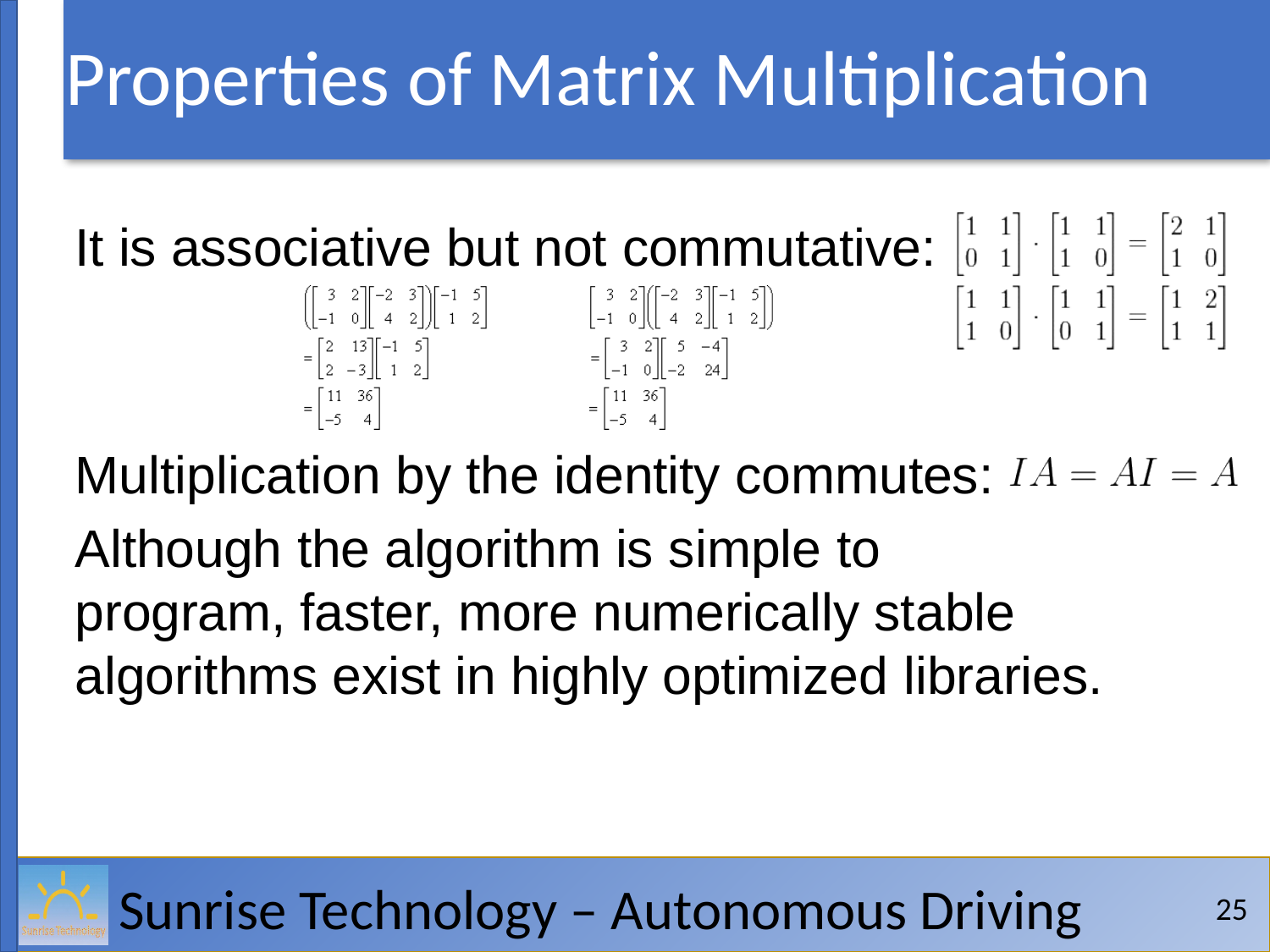

# Properties of Matrix Multiplication
It is associative but not commutative:

Multiplication by the identity commutes:  Although the algorithm is simple to
program, faster, more numerically stable  algorithms exist in highly optimized libraries.